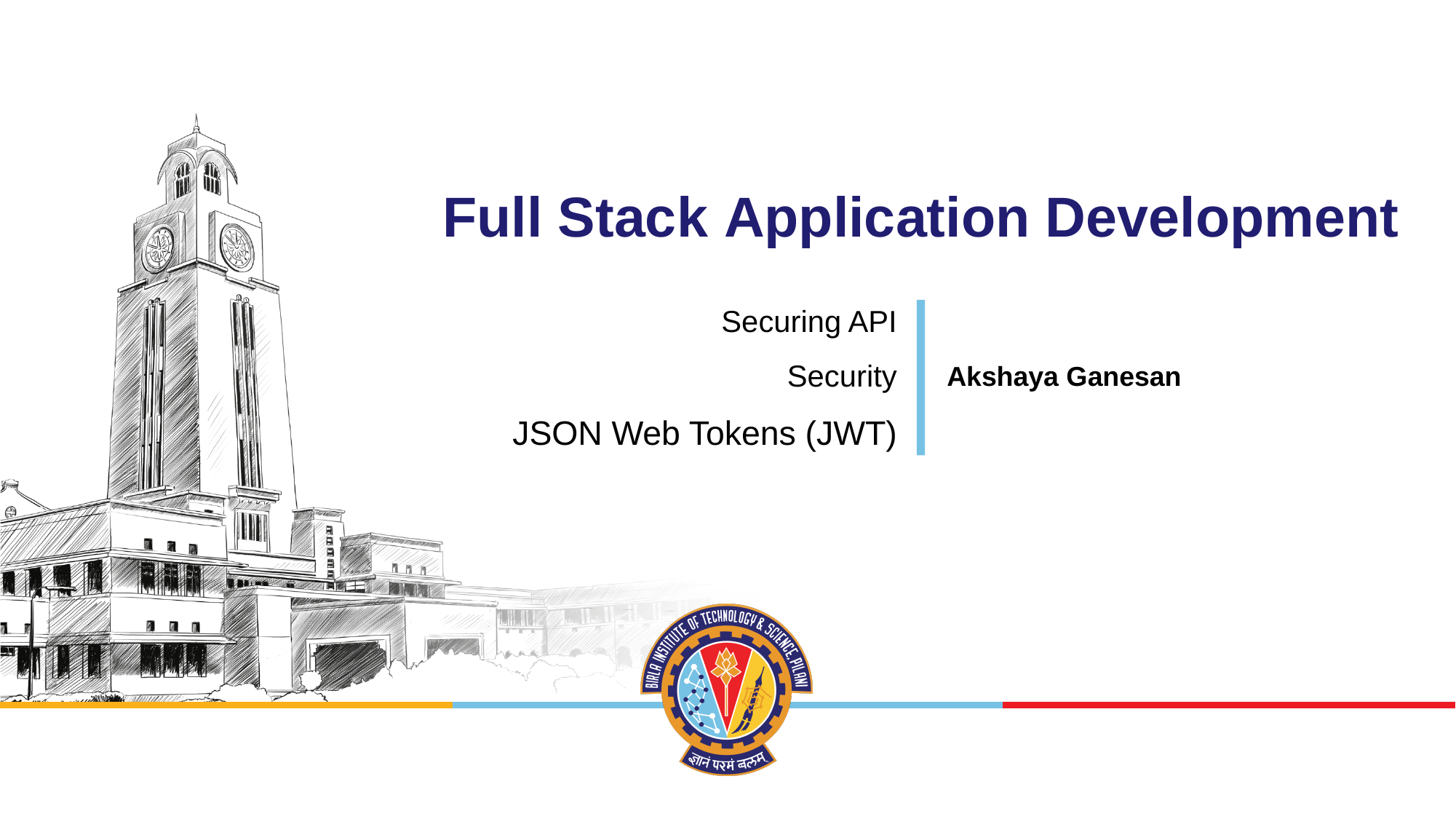

# Full Stack Application Development
Securing API
Security
JSON Web Tokens (JWT)
Akshaya Ganesan